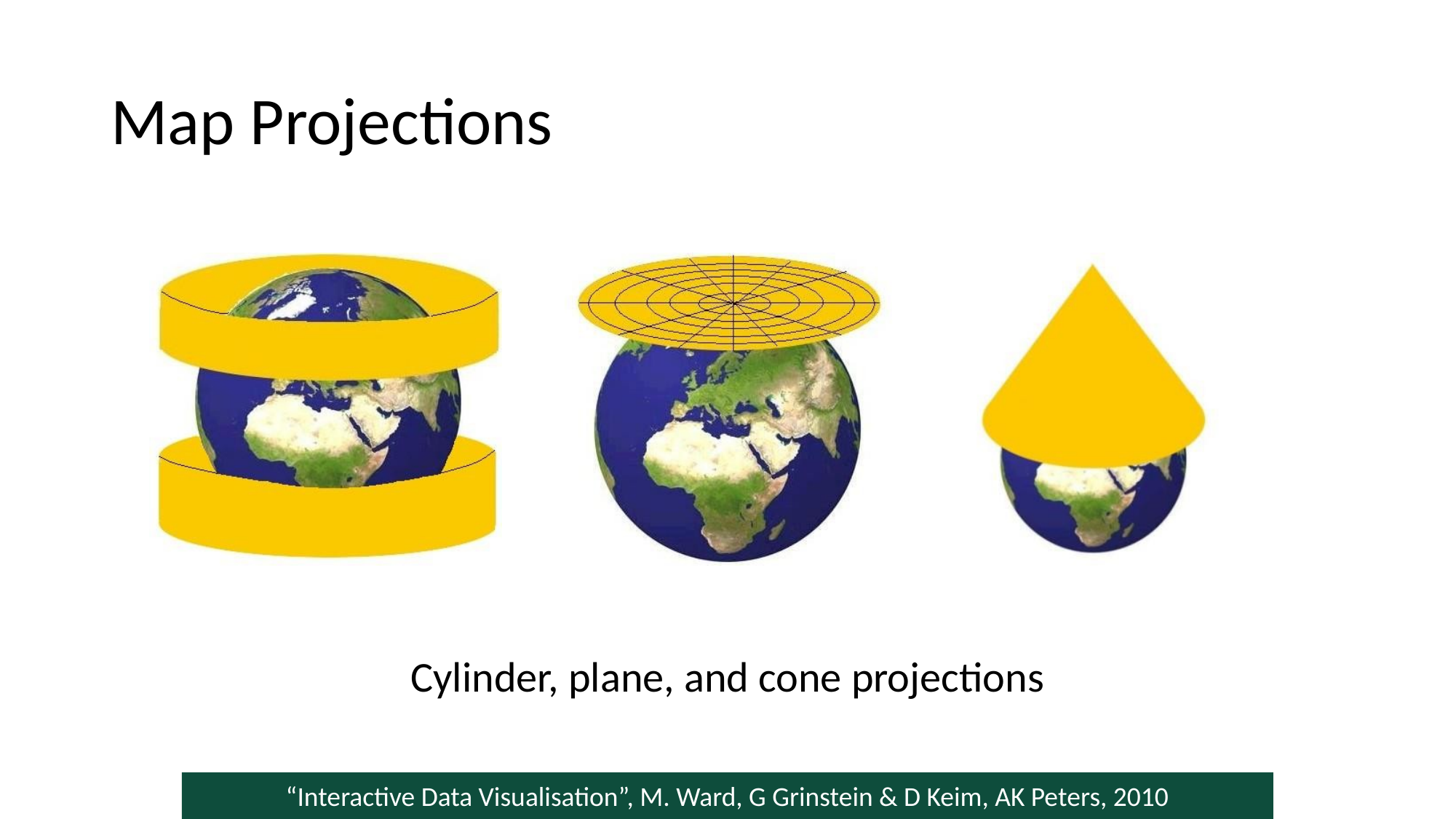

# Map Projections

Cylinder, plane, and cone projections

“Interactive Data Visualisation”, M. Ward, G Grinstein & D Keim, AK Peters, 2010